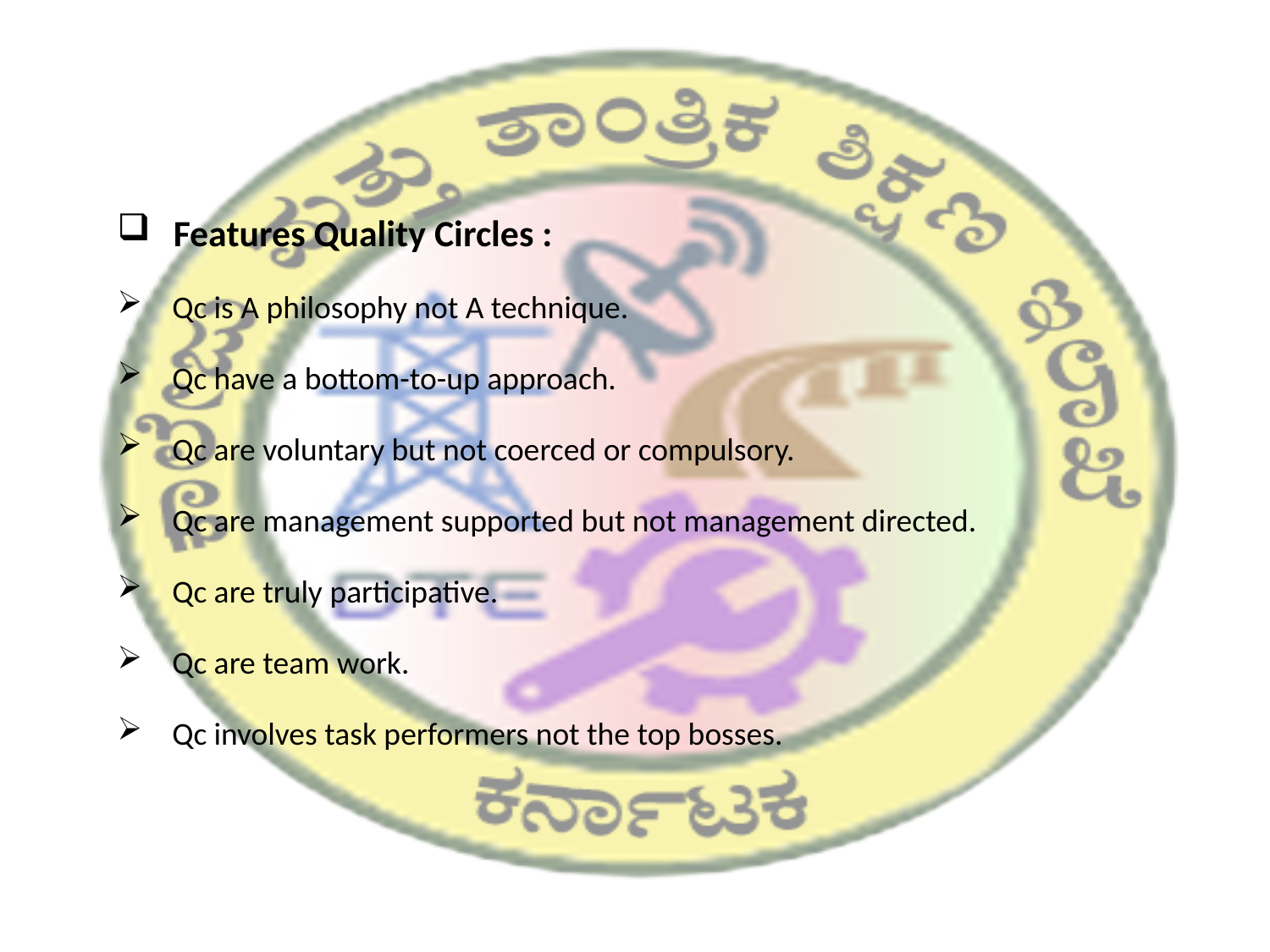

Features Quality Circles :
 Qc is A philosophy not A technique.
 Qc have a bottom-to-up approach.
 Qc are voluntary but not coerced or compulsory.
 Qc are management supported but not management directed.
 Qc are truly participative.
 Qc are team work.
 Qc involves task performers not the top bosses.